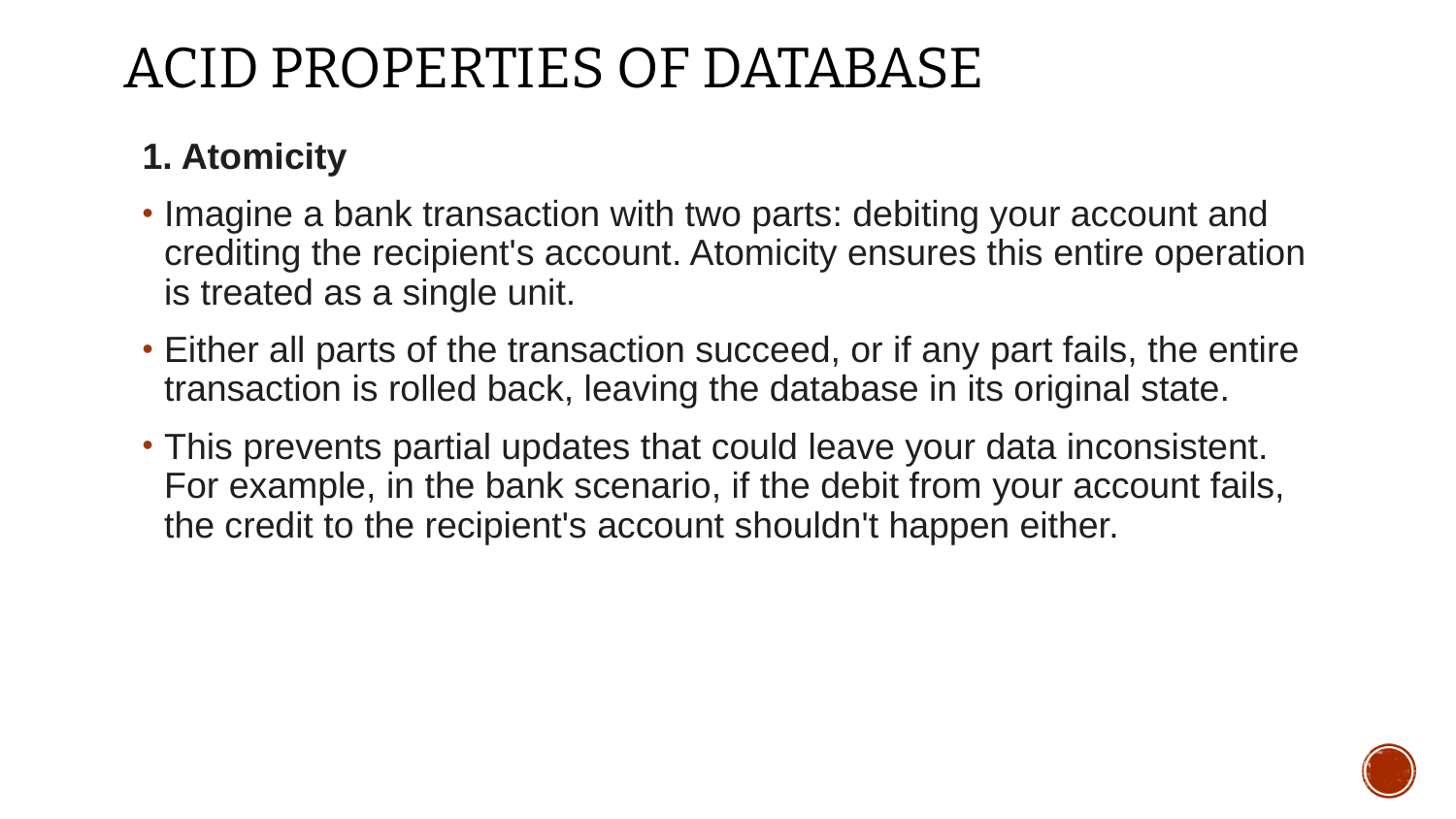

# ACID Properties of Database
1. Atomicity
Imagine a bank transaction with two parts: debiting your account and crediting the recipient's account. Atomicity ensures this entire operation is treated as a single unit.
Either all parts of the transaction succeed, or if any part fails, the entire transaction is rolled back, leaving the database in its original state.
This prevents partial updates that could leave your data inconsistent. For example, in the bank scenario, if the debit from your account fails, the credit to the recipient's account shouldn't happen either.